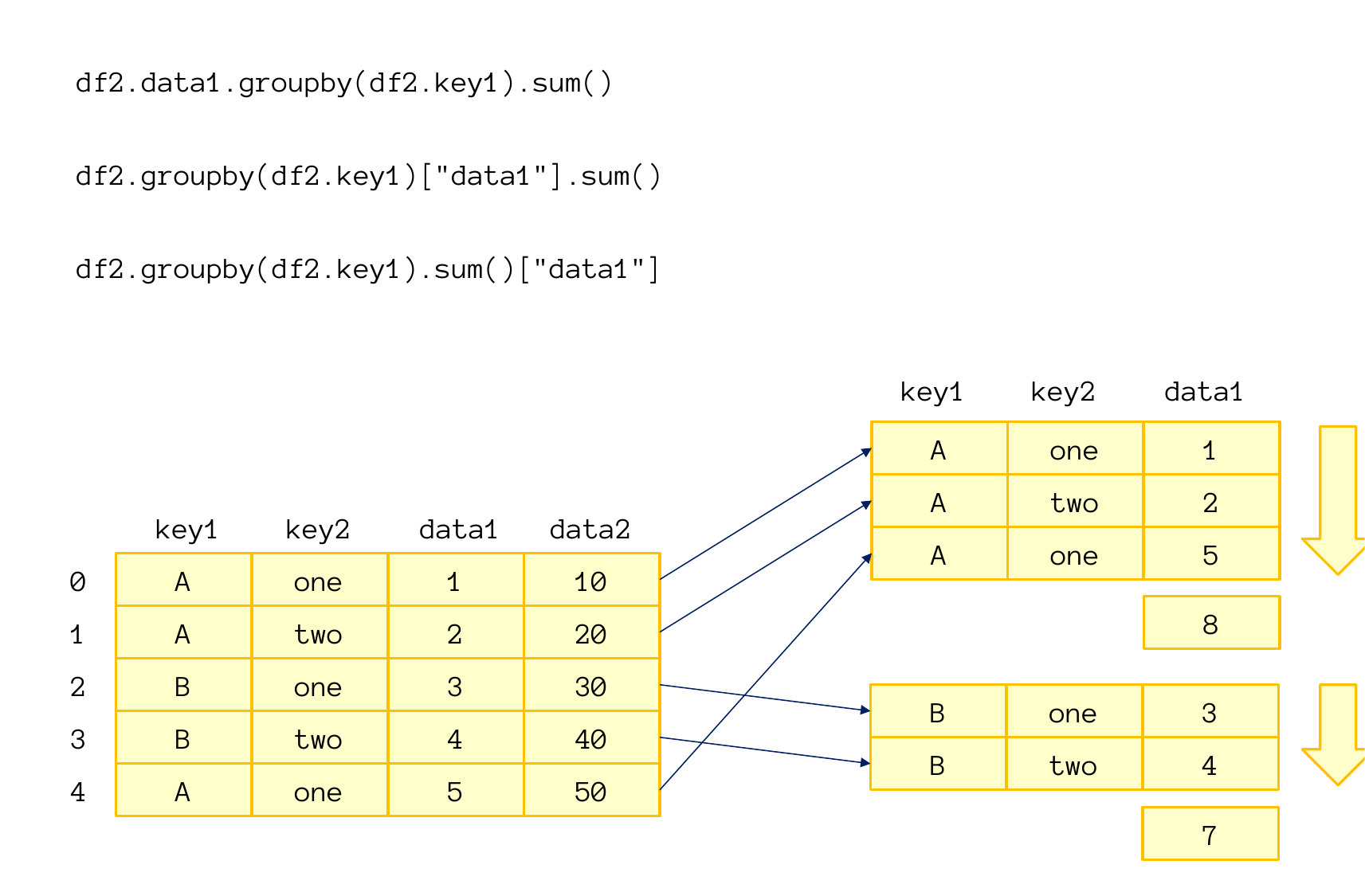

df2.data1.groupby(df2.key1).sum()

df2.groupby(df2.key1)["data1"].sum()

df2.groupby(df2.key1).sum()["data1"]
data1
key1
key2
1
A
one

2
A
two
data1
data2
key1
key2
5
A
one
1
10
0
A
one
8
2
20
1
A
two
3
30
2
B
one
3

B
one
4
40
3
B
two
4
B
two
5
50
4
A
one
7